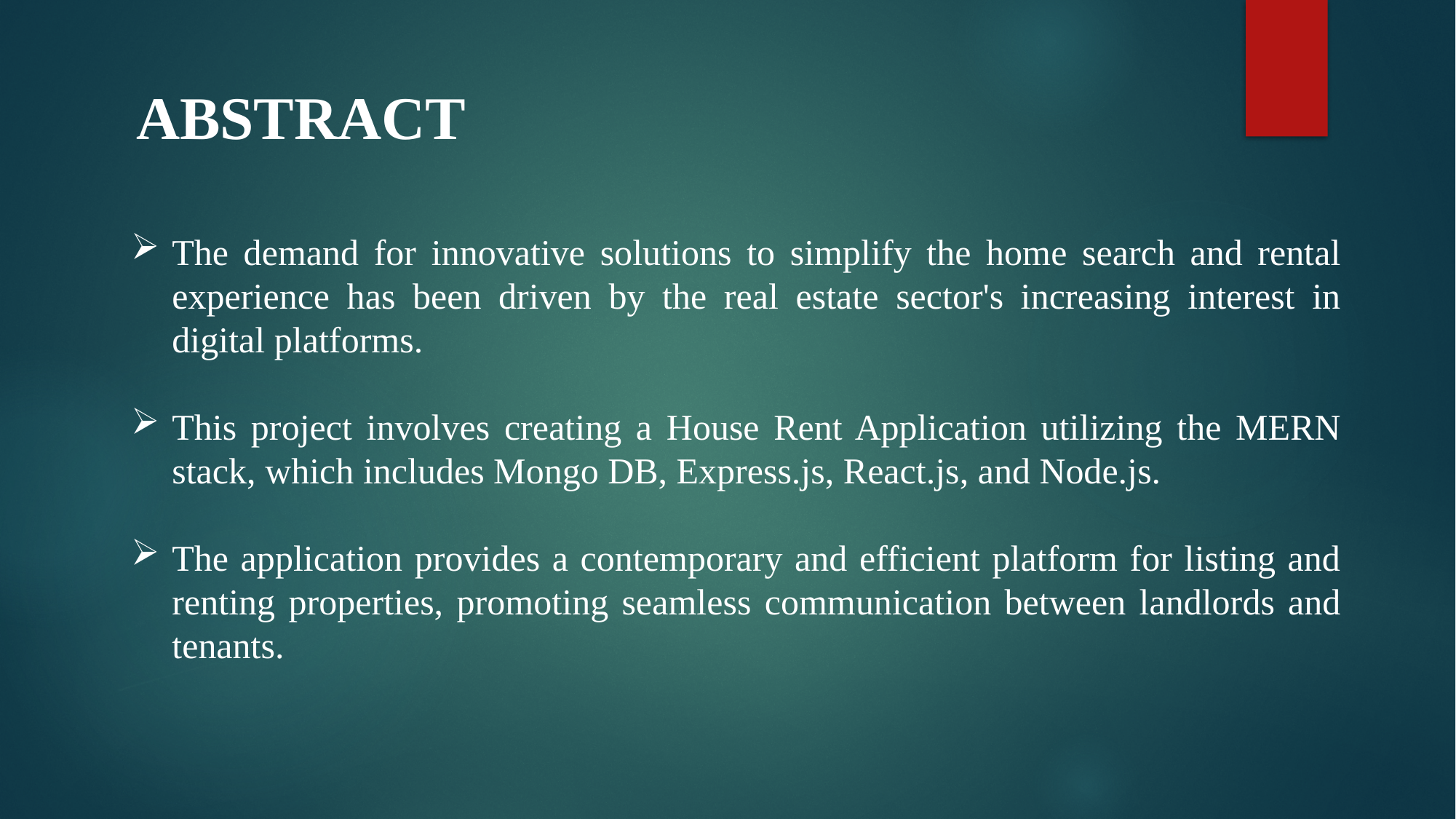

ABSTRACT
The demand for innovative solutions to simplify the home search and rental experience has been driven by the real estate sector's increasing interest in digital platforms.

This project involves creating a House Rent Application utilizing the MERN stack, which includes Mongo DB, Express.js, React.js, and Node.js.

The application provides a contemporary and efficient platform for listing and renting properties, promoting seamless communication between landlords and tenants.